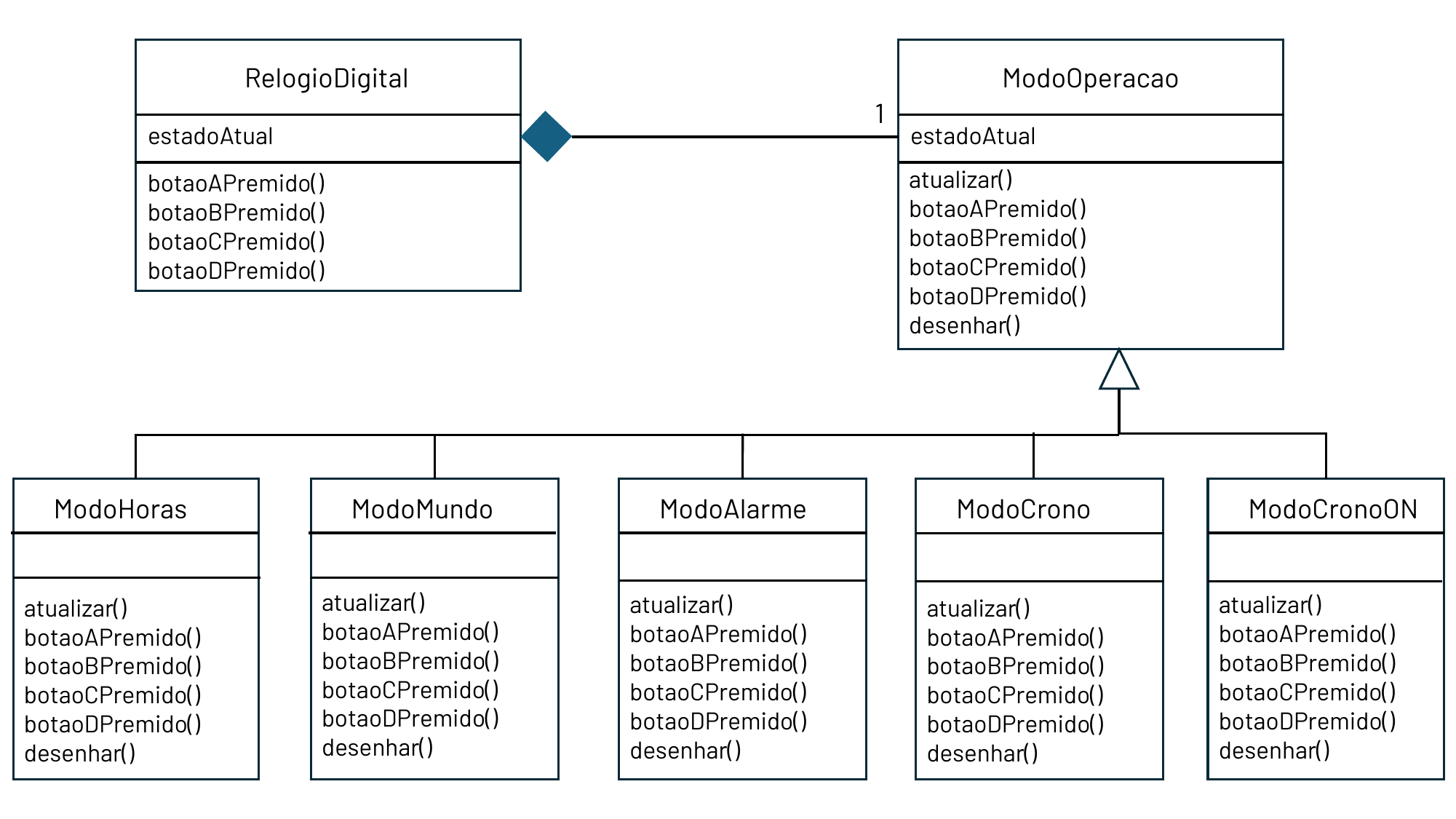

RelogioDigital
ModoOperacao
1
estadoAtual
estadoAtual

atualizar()
botaoAPremido()
botaoBPremido()
botaoCPremido()
botaoDPremido()
desenhar()
botaoAPremido()
botaoBPremido()
botaoCPremido()
botaoDPremido()

ModoMundo
ModoAlarme
ModoCrono
ModoCronoON
ModoHoras
atualizar()
botaoAPremido()
botaoBPremido()
botaoCPremido()
botaoDPremido()
desenhar()
atualizar()
botaoAPremido()
botaoBPremido()
botaoCPremido()
botaoDPremido()
desenhar()
atualizar()
botaoAPremido()
botaoBPremido()
botaoCPremido()
botaoDPremido()
desenhar()
atualizar()
botaoAPremido()
botaoBPremido()
botaoCPremido()
botaoDPremido()
desenhar()
atualizar()
botaoAPremido()
botaoBPremido()
botaoCPremido()
botaoDPremido()
desenhar()